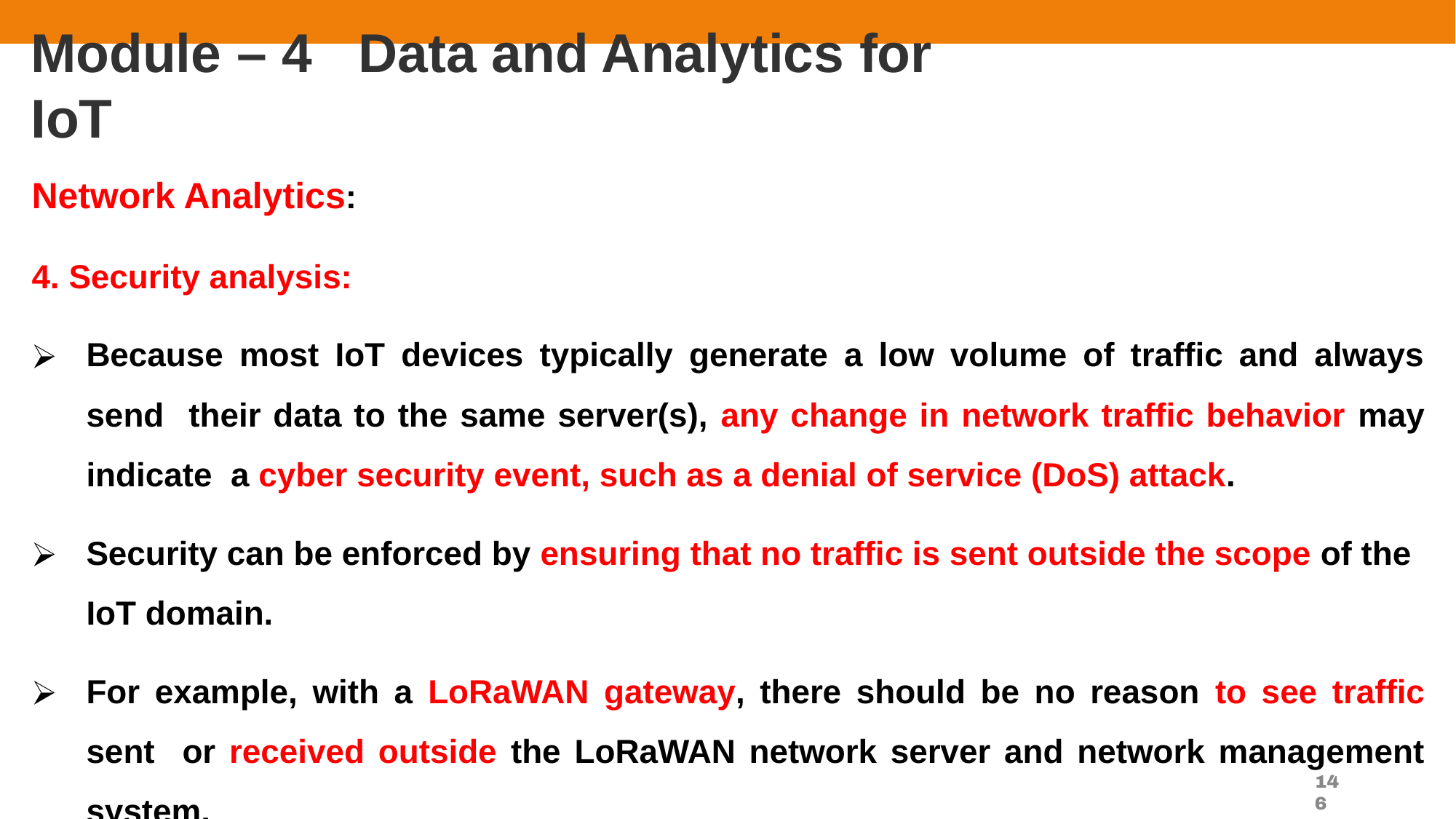

# Module – 4	Data and Analytics for IoT
Network Analytics:
4. Security analysis:
Because most IoT devices typically generate a low volume of traffic and always send  their data to the same server(s), any change in network traffic behavior may indicate  a cyber security event, such as a denial of service (DoS) attack.
Security can be enforced by ensuring that no traffic is sent outside the scope of the
IoT domain.
For example, with a LoRaWAN gateway, there should be no reason to see traffic sent  or received outside the LoRaWAN network server and network management system.
146